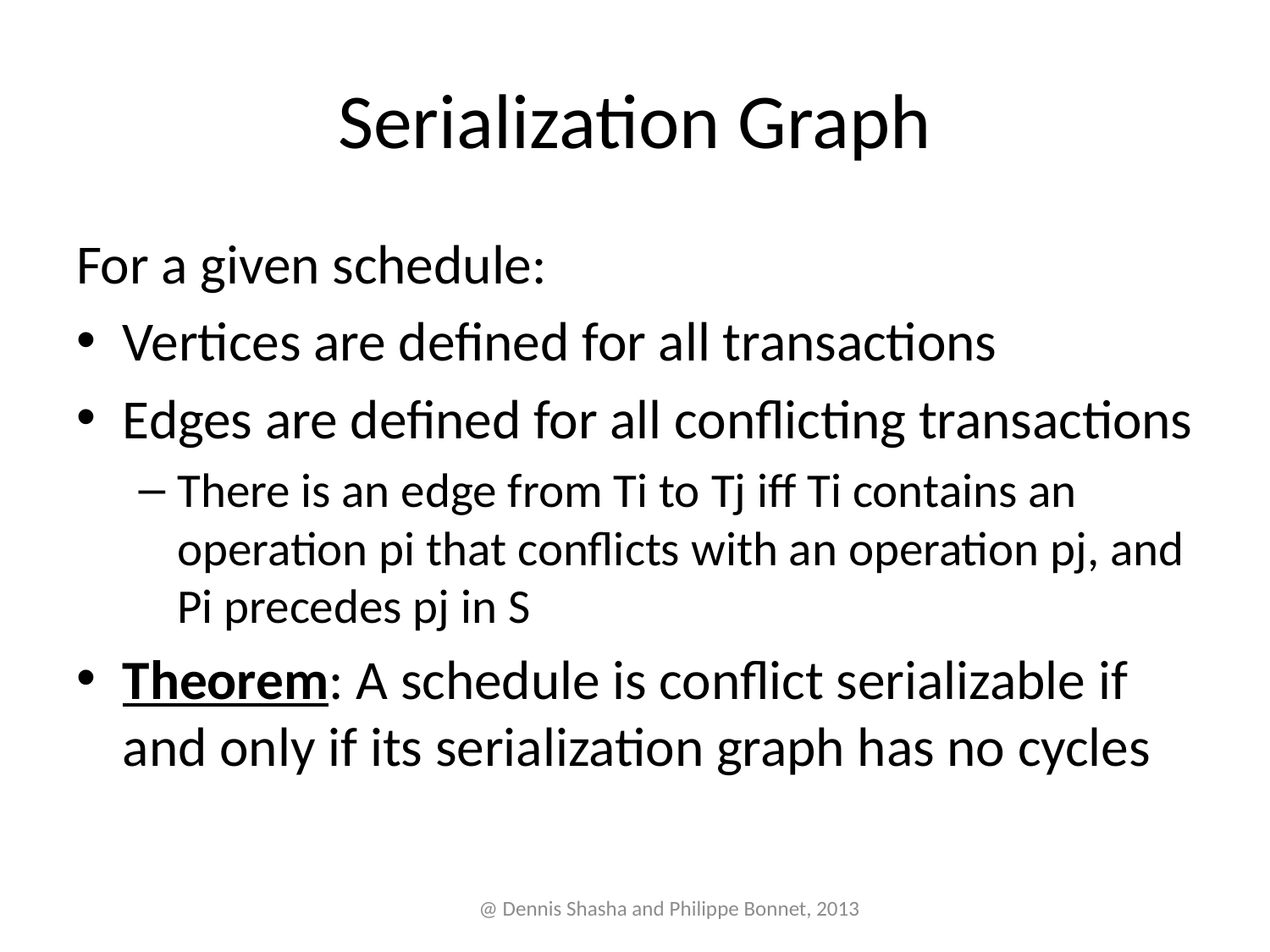

# Serialization Graph
For a given schedule:
Vertices are defined for all transactions
Edges are defined for all conflicting transactions
There is an edge from Ti to Tj iff Ti contains an operation pi that conflicts with an operation pj, and Pi precedes pj in S
Theorem: A schedule is conflict serializable if and only if its serialization graph has no cycles
@ Dennis Shasha and Philippe Bonnet, 2013